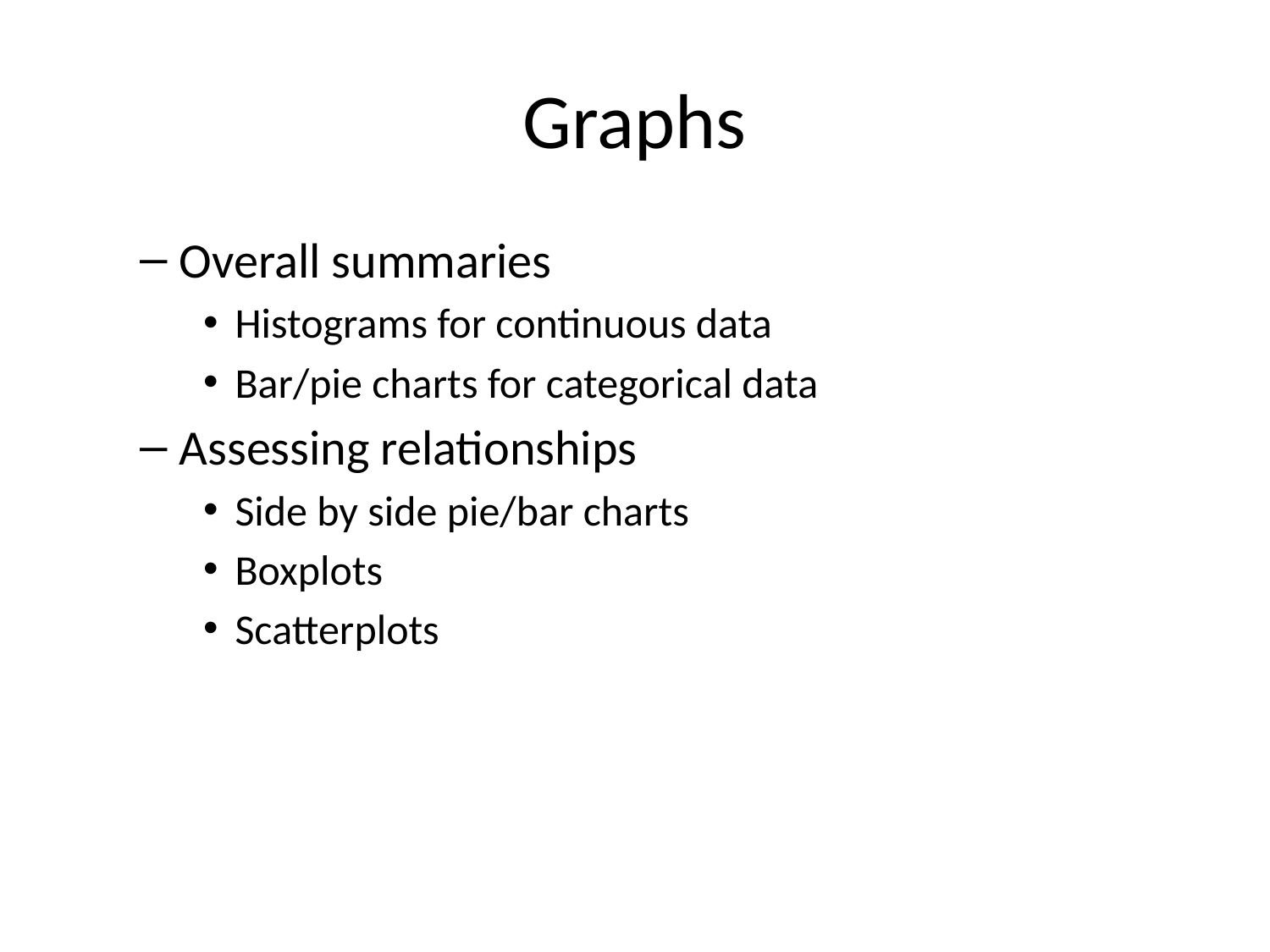

# Graphs
Overall summaries
Histograms for continuous data
Bar/pie charts for categorical data
Assessing relationships
Side by side pie/bar charts
Boxplots
Scatterplots